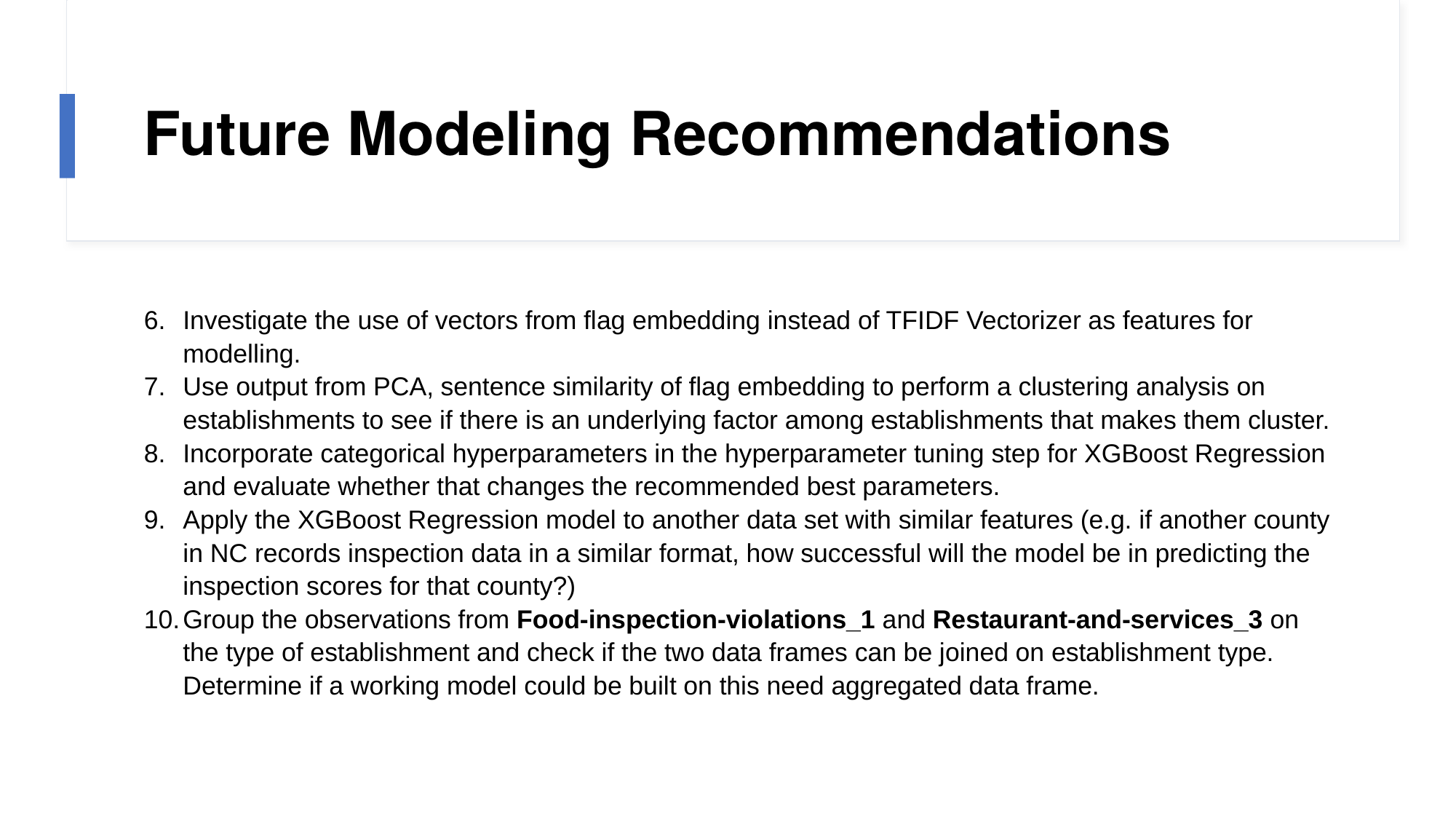

# Future Modeling Recommendations
Investigate the use of vectors from flag embedding instead of TFIDF Vectorizer as features for modelling.
Use output from PCA, sentence similarity of flag embedding to perform a clustering analysis on establishments to see if there is an underlying factor among establishments that makes them cluster.
Incorporate categorical hyperparameters in the hyperparameter tuning step for XGBoost Regression and evaluate whether that changes the recommended best parameters.
Apply the XGBoost Regression model to another data set with similar features (e.g. if another county in NC records inspection data in a similar format, how successful will the model be in predicting the inspection scores for that county?)
Group the observations from Food-inspection-violations_1 and Restaurant-and-services_3 on the type of establishment and check if the two data frames can be joined on establishment type. Determine if a working model could be built on this need aggregated data frame.